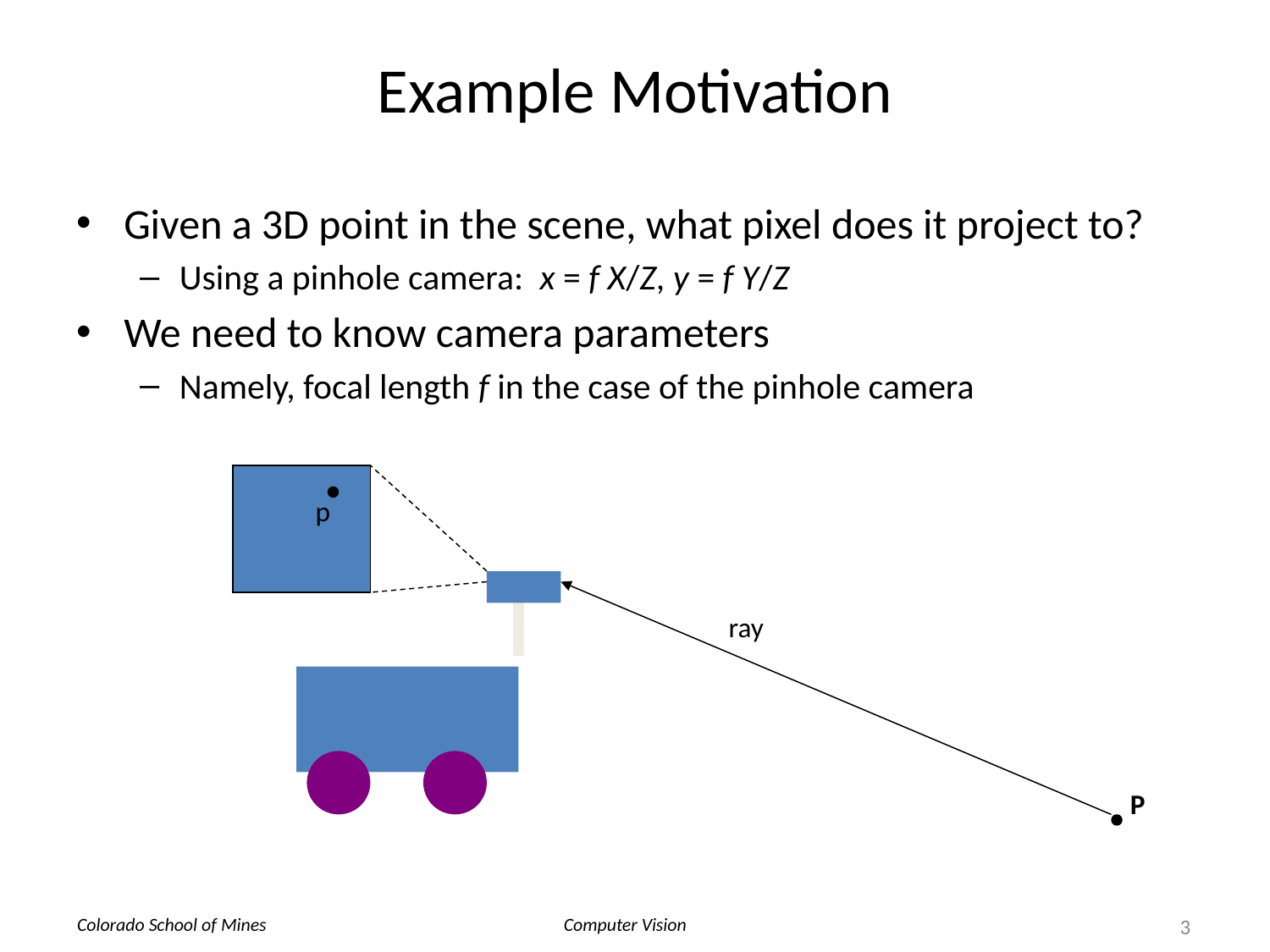

# Example Motivation
Given a 3D point in the scene, what pixel does it project to?
Using a pinhole camera:  x = f X/Z, y = f Y/Z
We need to know camera parameters
Namely, focal length f in the case of the pinhole camera

p

ray

P

3